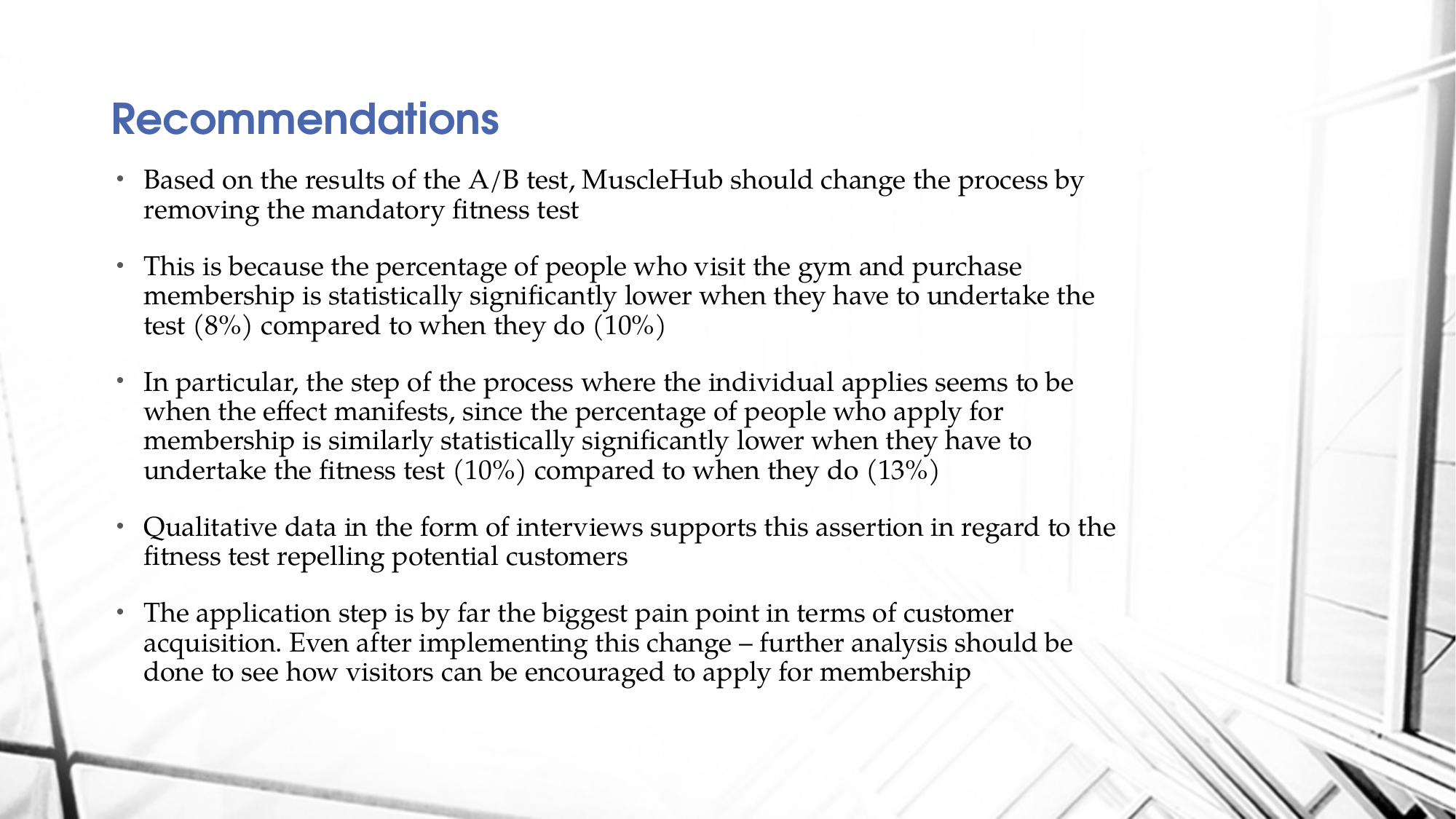

# Recommendations
Based on the results of the A/B test, MuscleHub should change the process by removing the mandatory fitness test
This is because the percentage of people who visit the gym and purchase membership is statistically significantly lower when they have to undertake the test (8%) compared to when they do (10%)
In particular, the step of the process where the individual applies seems to be when the effect manifests, since the percentage of people who apply for membership is similarly statistically significantly lower when they have to undertake the fitness test (10%) compared to when they do (13%)
Qualitative data in the form of interviews supports this assertion in regard to the fitness test repelling potential customers
The application step is by far the biggest pain point in terms of customer acquisition. Even after implementing this change – further analysis should be done to see how visitors can be encouraged to apply for membership